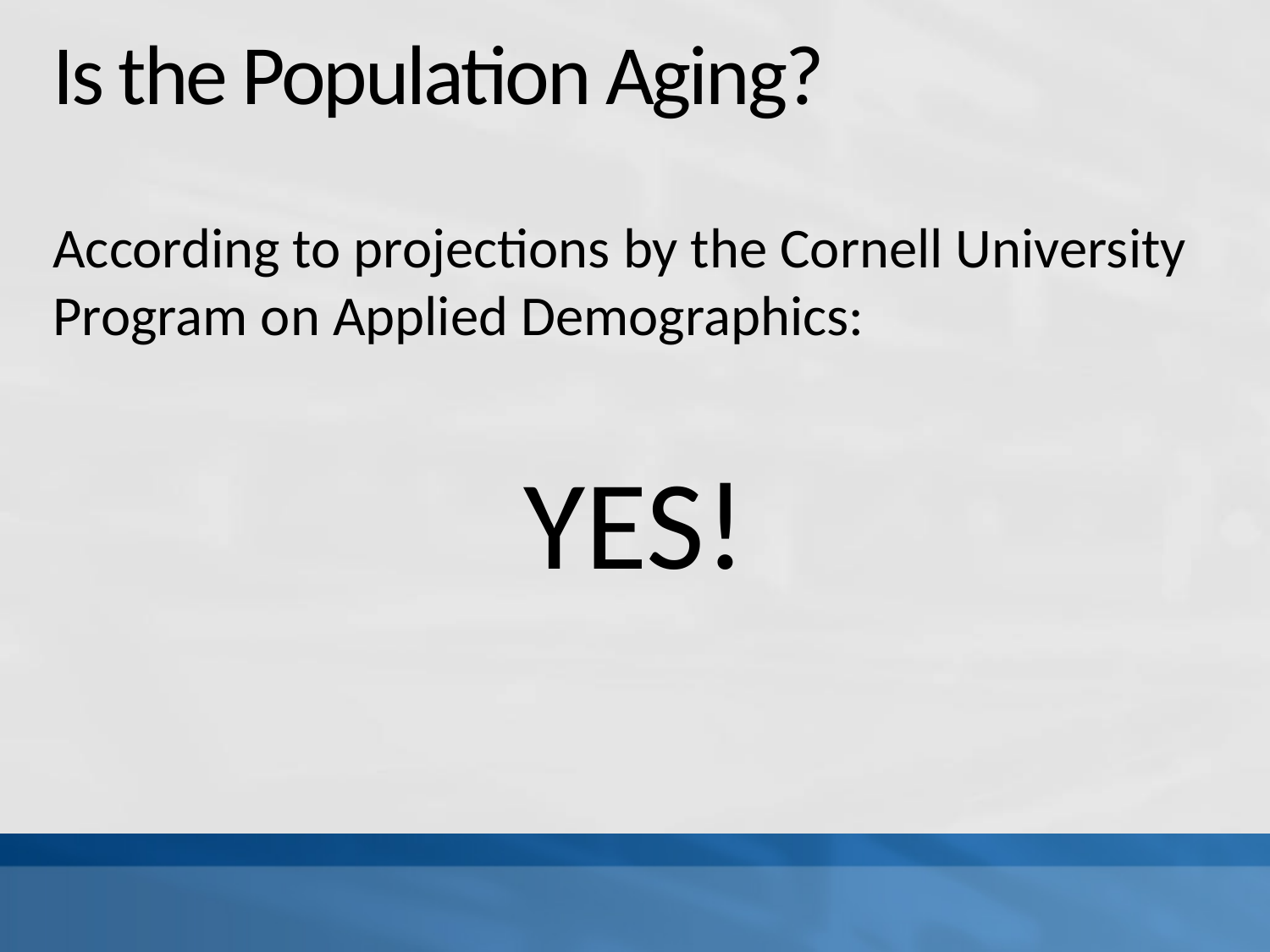

# Is the Population Aging?
According to projections by the Cornell University
Program on Applied Demographics:
YES!